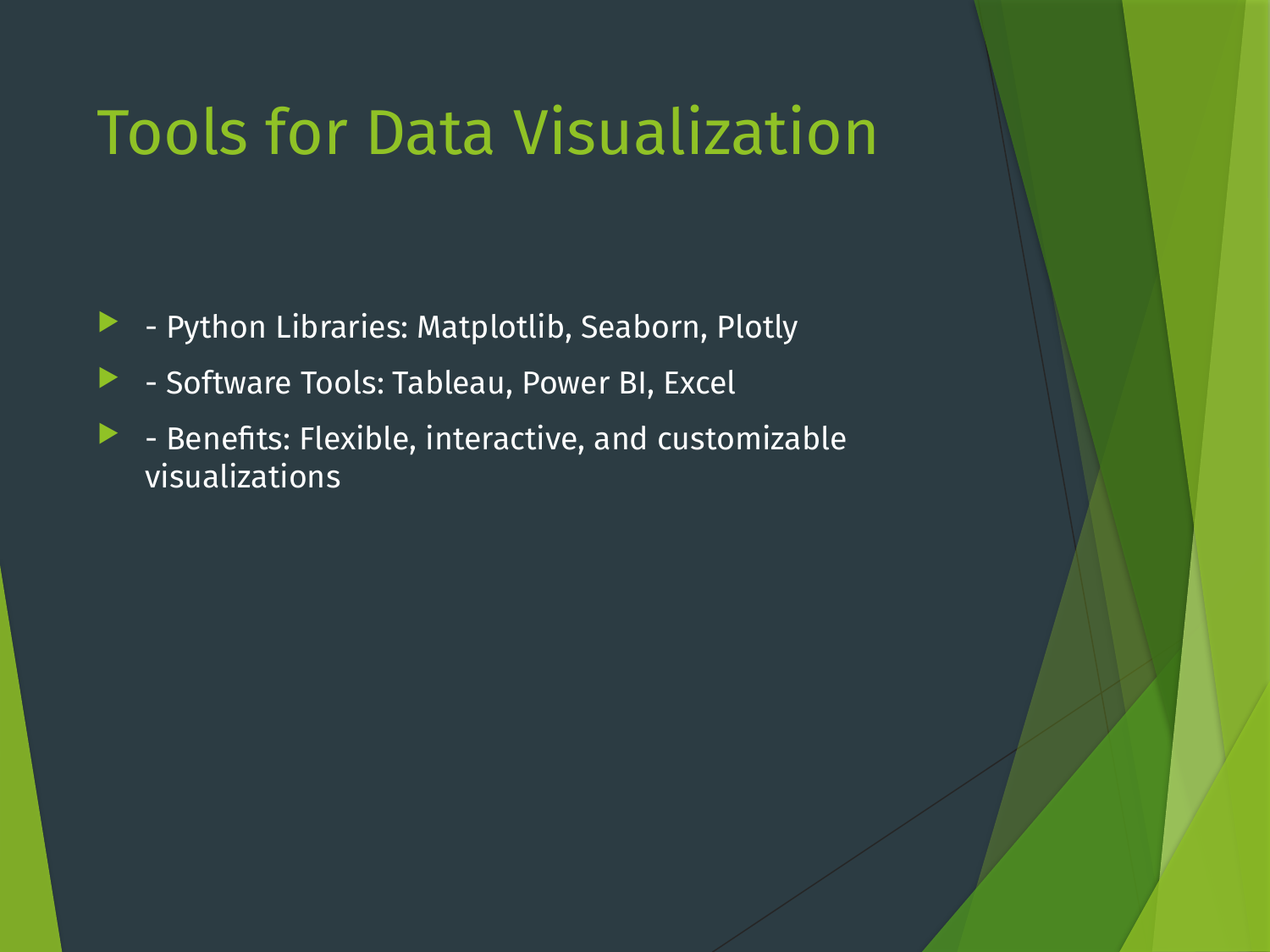

# Tools for Data Visualization
- Python Libraries: Matplotlib, Seaborn, Plotly
- Software Tools: Tableau, Power BI, Excel
- Benefits: Flexible, interactive, and customizable visualizations